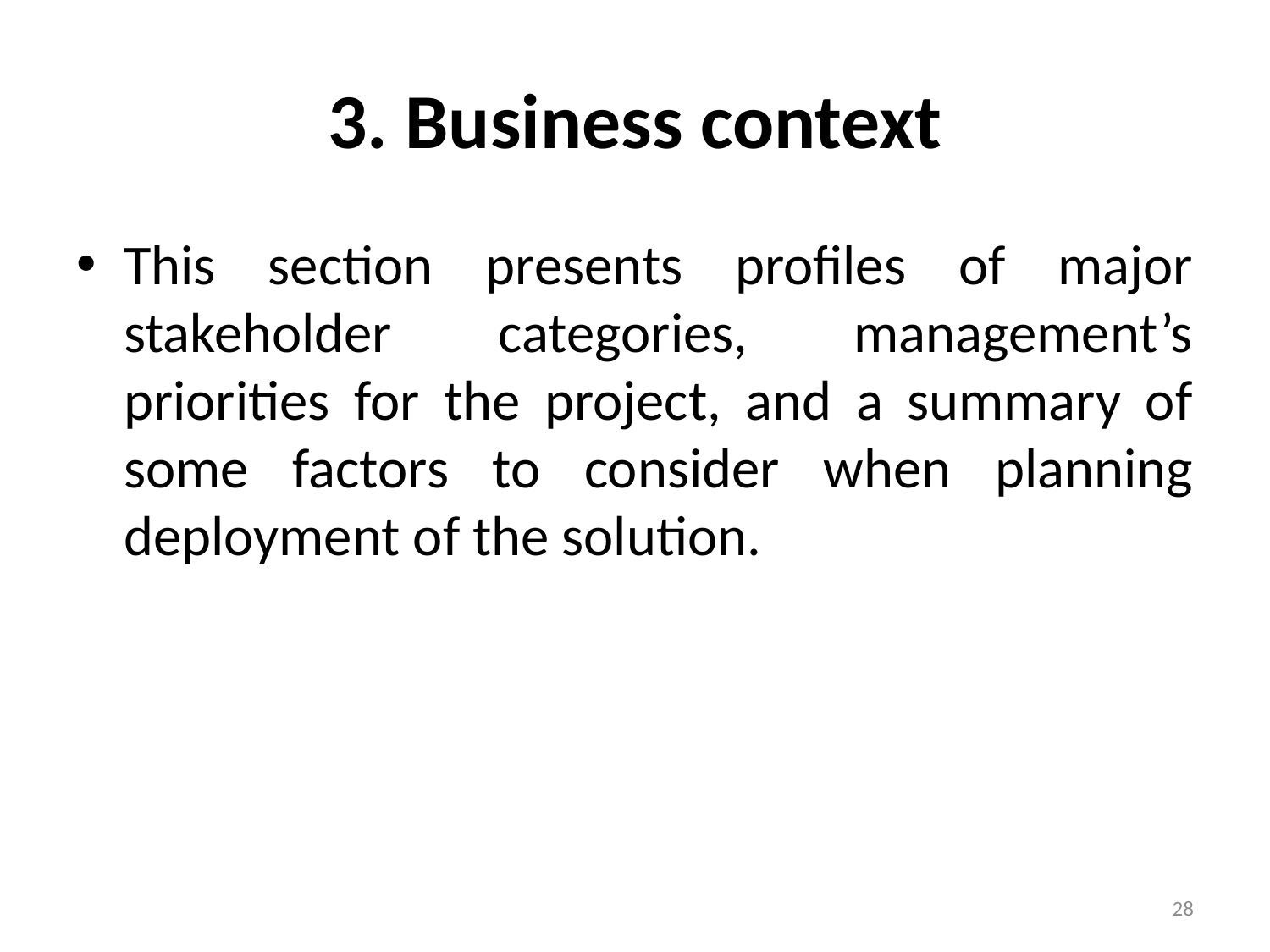

# 3. Business context
This section presents profiles of major stakeholder categories, management’s priorities for the project, and a summary of some factors to consider when planning deployment of the solution.
28